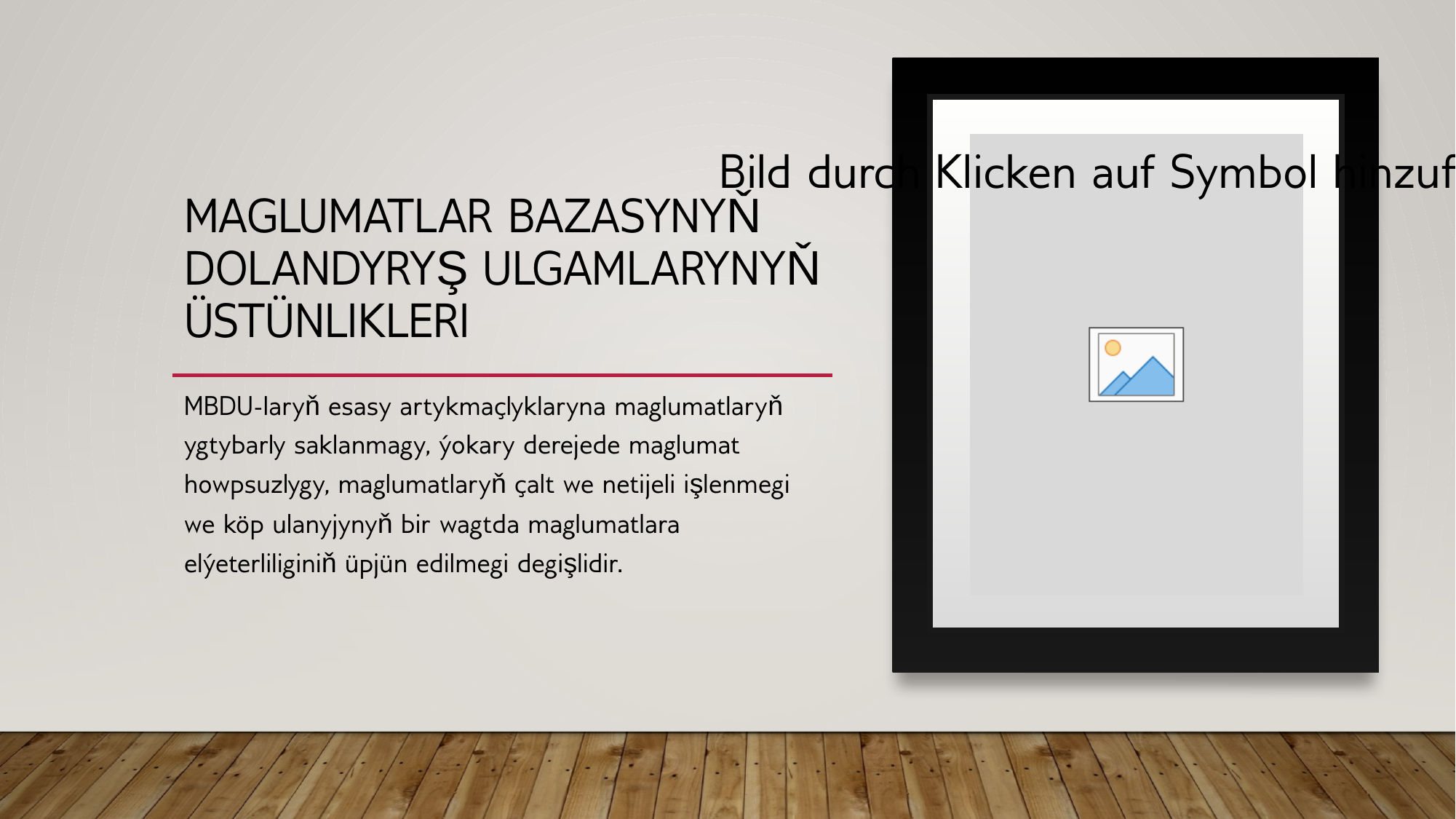

# Maglumatlar Bazasynyň Dolandyryş Ulgamlarynyň Üstünlikleri
MBDU-laryň esasy artykmaçlyklaryna maglumatlaryň ygtybarly saklanmagy, ýokary derejede maglumat howpsuzlygy, maglumatlaryň çalt we netijeli işlenmegi we köp ulanyjynyň bir wagtda maglumatlara elýeterliliginiň üpjün edilmegi degişlidir.